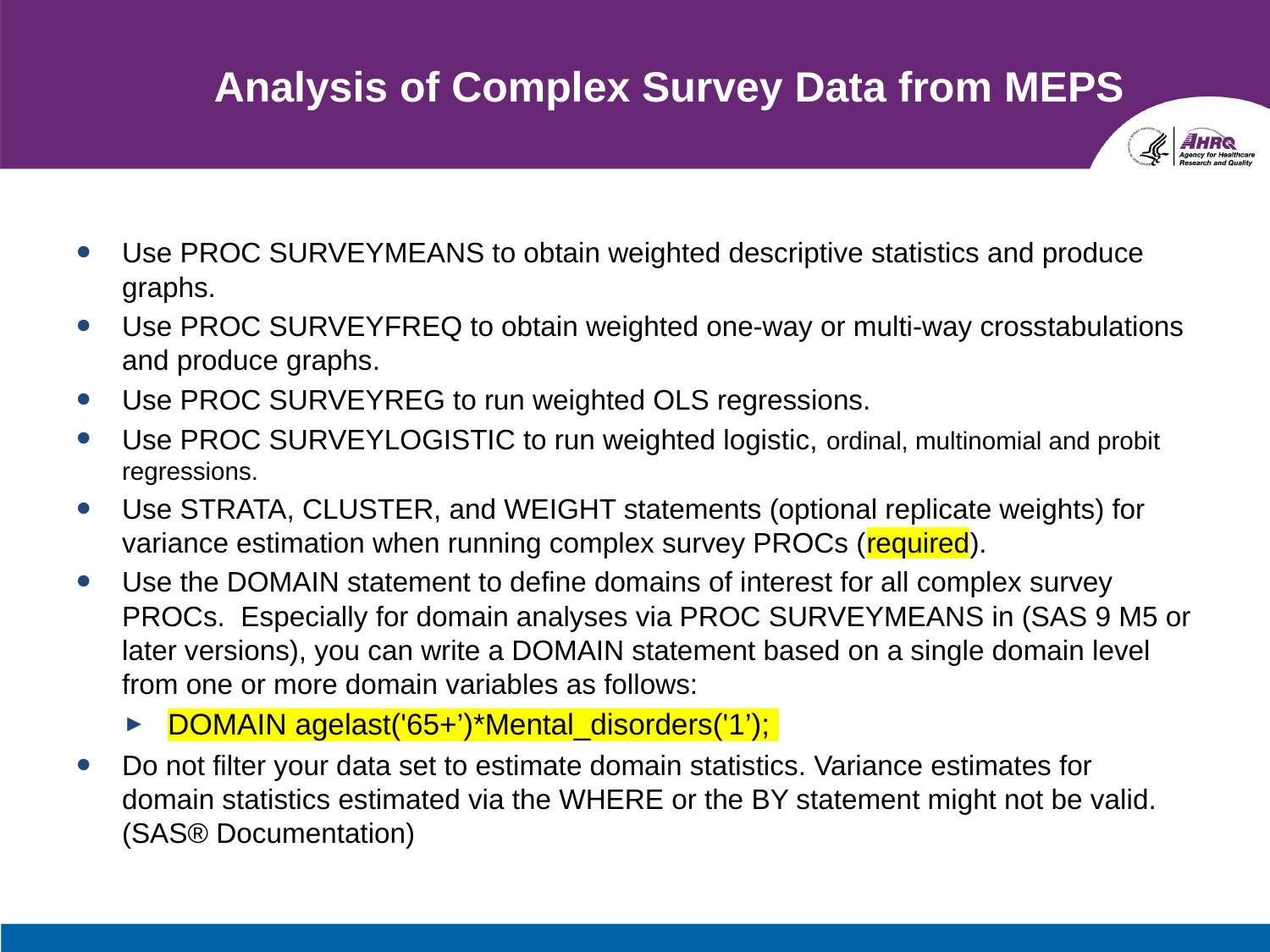

# Analysis of Complex Survey Data from MEPS
Use PROC SURVEYMEANS to obtain weighted descriptive statistics and produce graphs.
Use PROC SURVEYFREQ to obtain weighted one-way or multi-way crosstabulations and produce graphs.
Use PROC SURVEYREG to run weighted OLS regressions.
Use PROC SURVEYLOGISTIC to run weighted logistic, ordinal, multinomial and probit regressions.
Use STRATA, CLUSTER, and WEIGHT statements (optional replicate weights) for variance estimation when running complex survey PROCs (required).
Use the DOMAIN statement to define domains of interest for all complex survey PROCs.  Especially for domain analyses via PROC SURVEYMEANS in (SAS 9 M5 or later versions), you can write a DOMAIN statement based on a single domain level from one or more domain variables as follows:
DOMAIN agelast('65+’)*Mental_disorders('1’);
Do not filter your data set to estimate domain statistics. Variance estimates for domain statistics estimated via the WHERE or the BY statement might not be valid.  (SAS® Documentation)